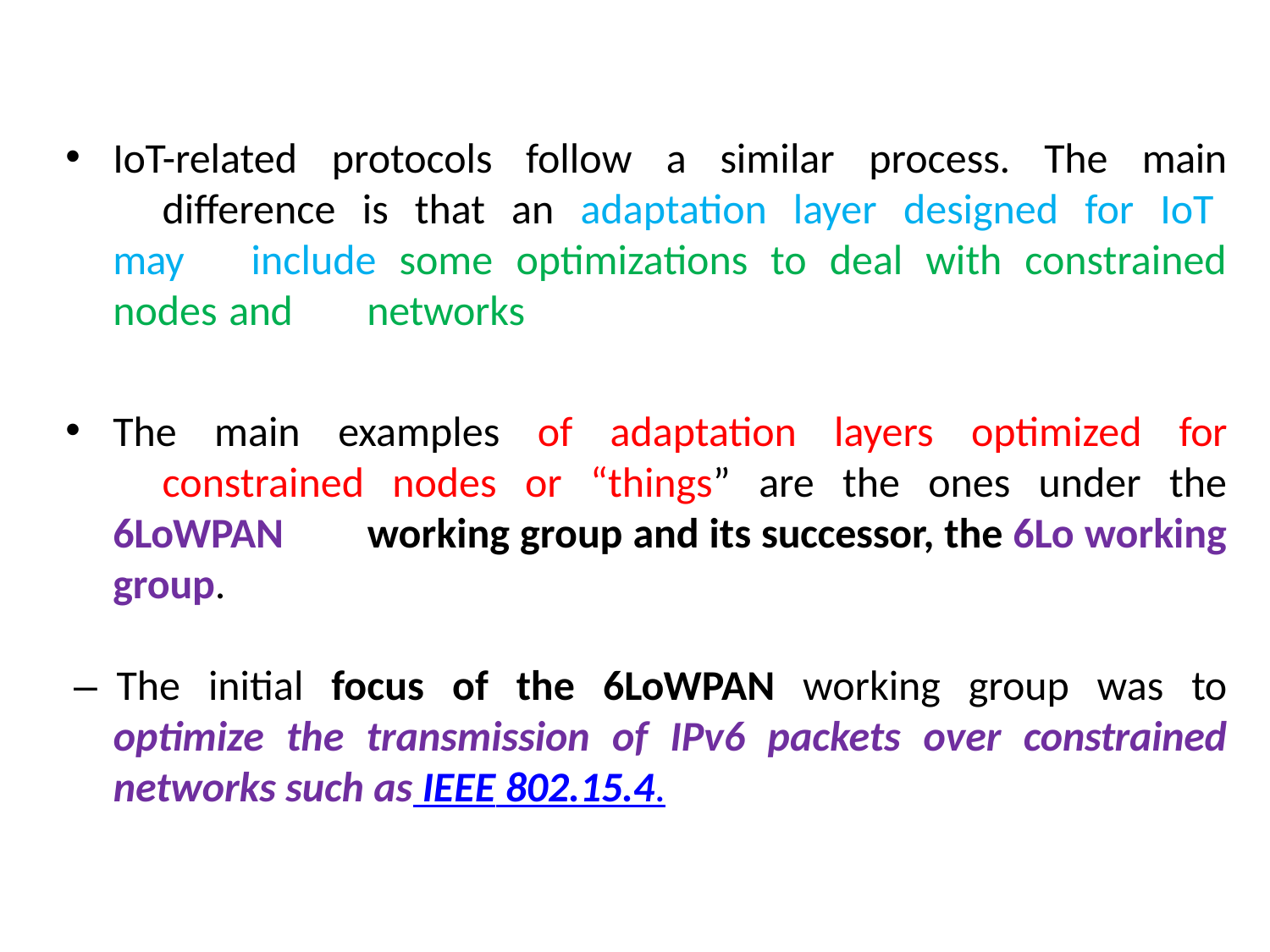

IoT-related  protocols  follow  a  similar  process.  The  main 	difference  is  that  an  adaptation  layer  designed  for  IoT  may 	include some optimizations to deal with constrained nodes and 	networks

The  main  examples  of  adaptation  layers  optimized  for 	constrained nodes or “things” are the ones under the 6LoWPAN 	working group and its successor, the 6Lo working group.

– The  initial  focus  of  the  6LoWPAN  working  group  was  to optimize the transmission of IPv6 packets over constrained networks such as IEEE 802.15.4.